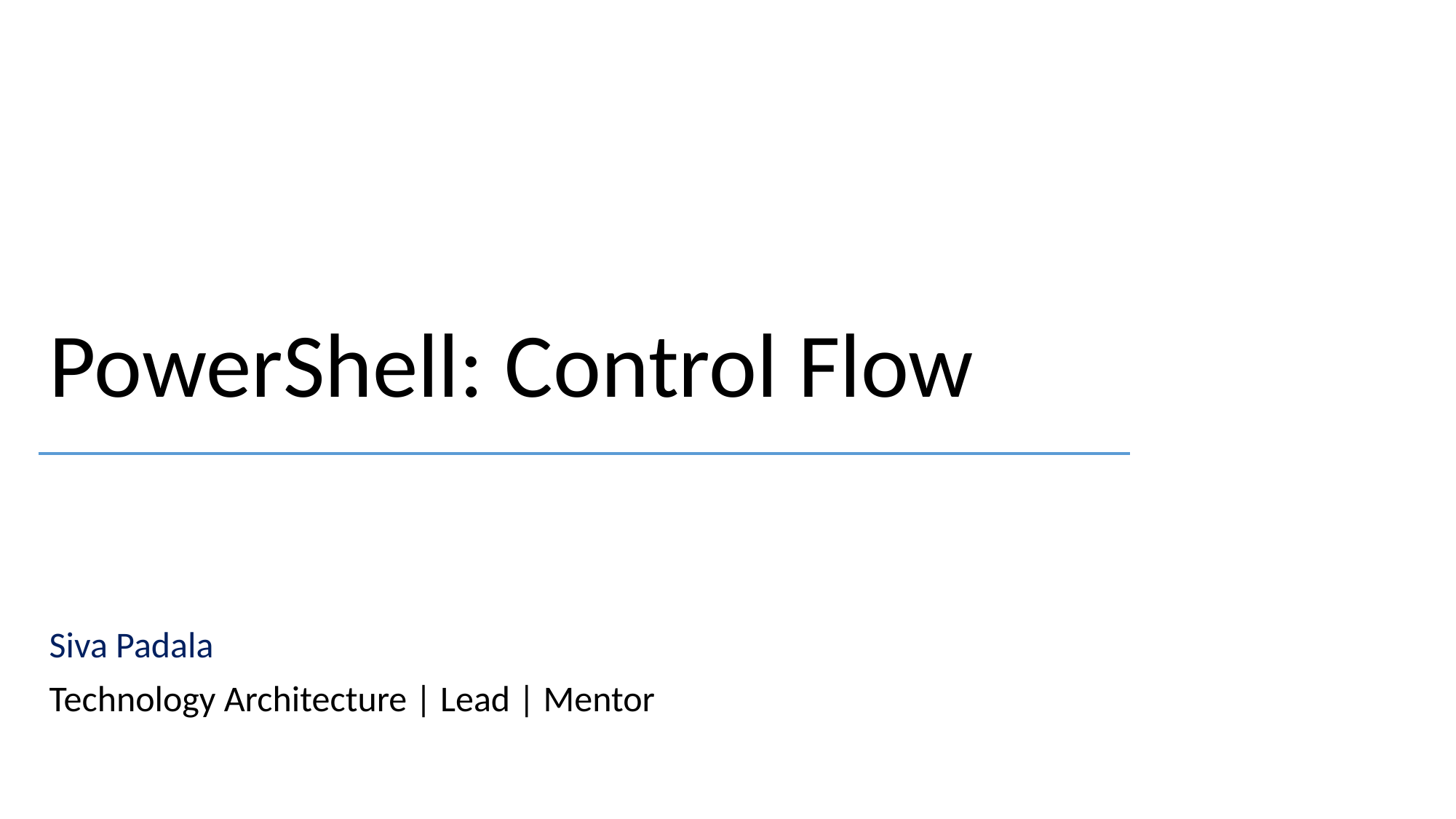

# PowerShell: Control Flow
Siva Padala
Technology Architecture | Lead | Mentor